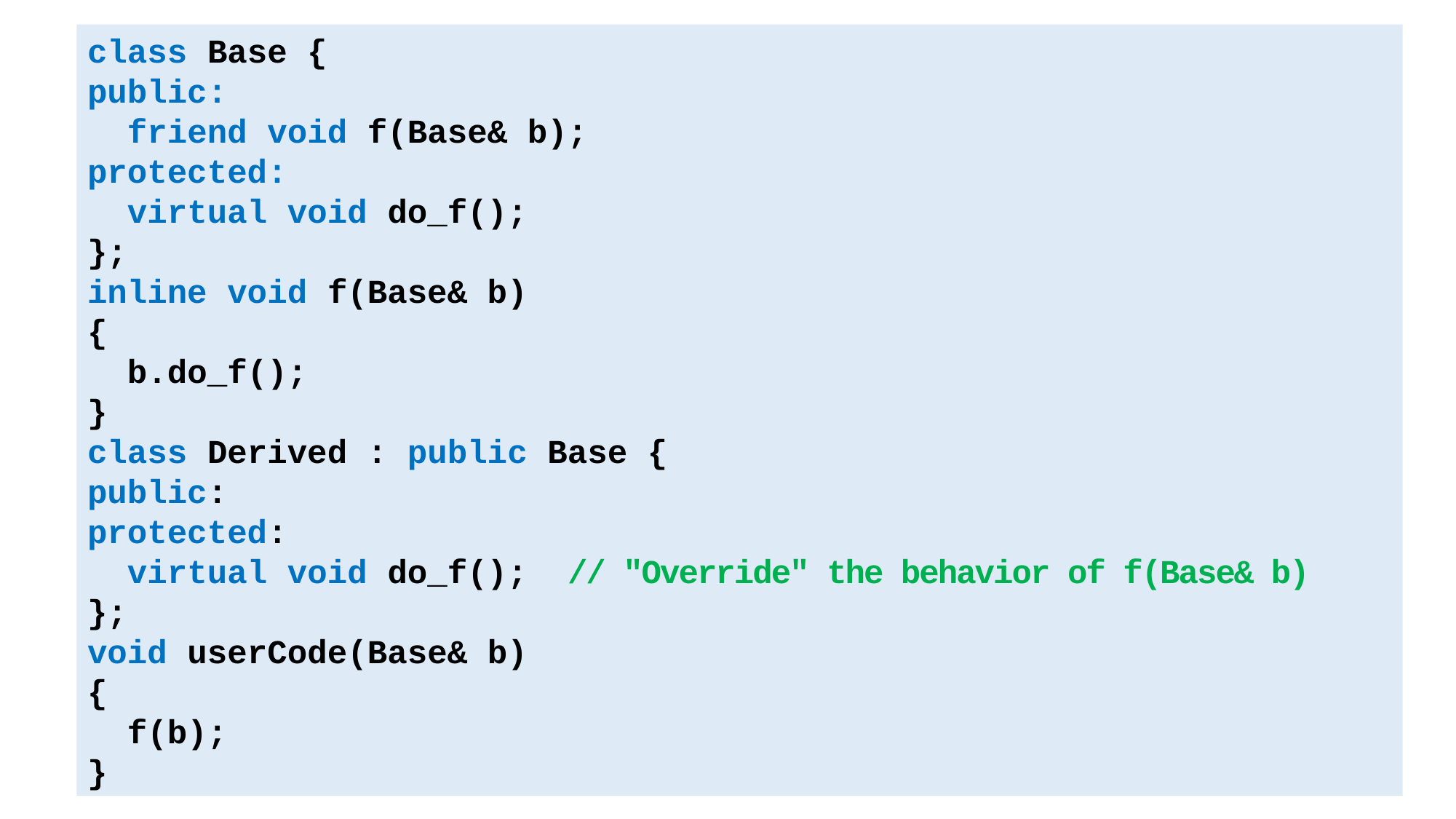

class Base {
public:
  friend void f(Base& b);
protected:
  virtual void do_f();
};
inline void f(Base& b)
{
  b.do_f();
}
class Derived : public Base {
public:
protected:
  virtual void do_f();  // "Override" the behavior of f(Base& b)
};
void userCode(Base& b)
{
  f(b);
}